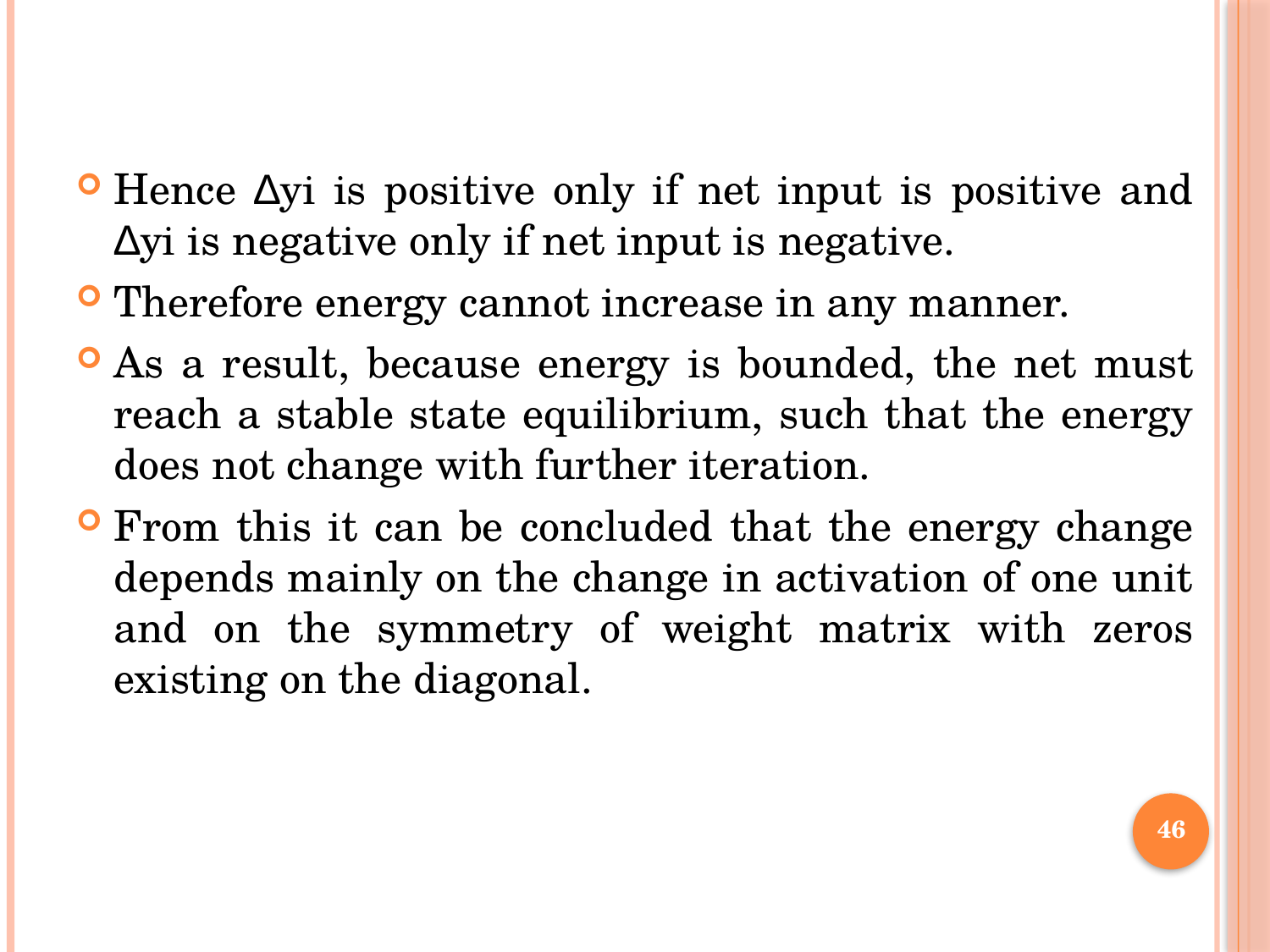

Hence ∆yi is positive only if net input is positive and ∆yi is negative only if net input is negative.
Therefore energy cannot increase in any manner.
As a result, because energy is bounded, the net must reach a stable state equilibrium, such that the energy does not change with further iteration.
From this it can be concluded that the energy change depends mainly on the change in activation of one unit and on the symmetry of weight matrix with zeros existing on the diagonal.
46